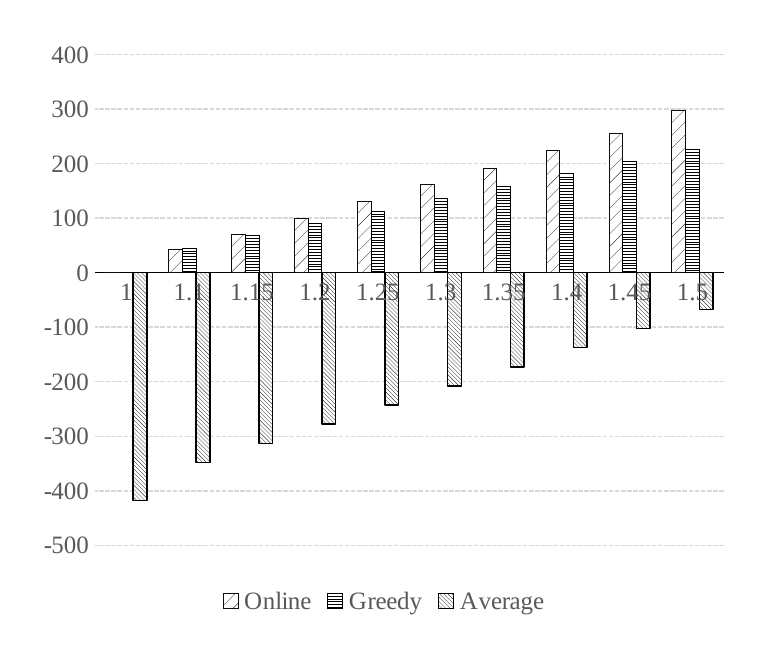

### Chart

| Category | Online | Greedy | Average |
|---|---|---|---|
| 1 | 0.0 | 0.0 | -417.83 |
| 1.1000000000000001 | 43.44 | 45.26 | -347.77 |
| 1.1499999999999999 | 70.47 | 67.89 | -312.73 |
| 1.2 | 99.5 | 90.52 | -277.7 |
| 1.25 | 130.69 | 113.15 | -242.67 |
| 1.3 | 162.65 | 135.78 | -207.63 |
| 1.35 | 190.94 | 158.41 | -172.6 |
| 1.4 | 224.4 | 181.04 | -137.56 |
| 1.45 | 255.72 | 203.68 | -102.53 |
| 1.5 | 297.67 | 226.31 | -67.5 |